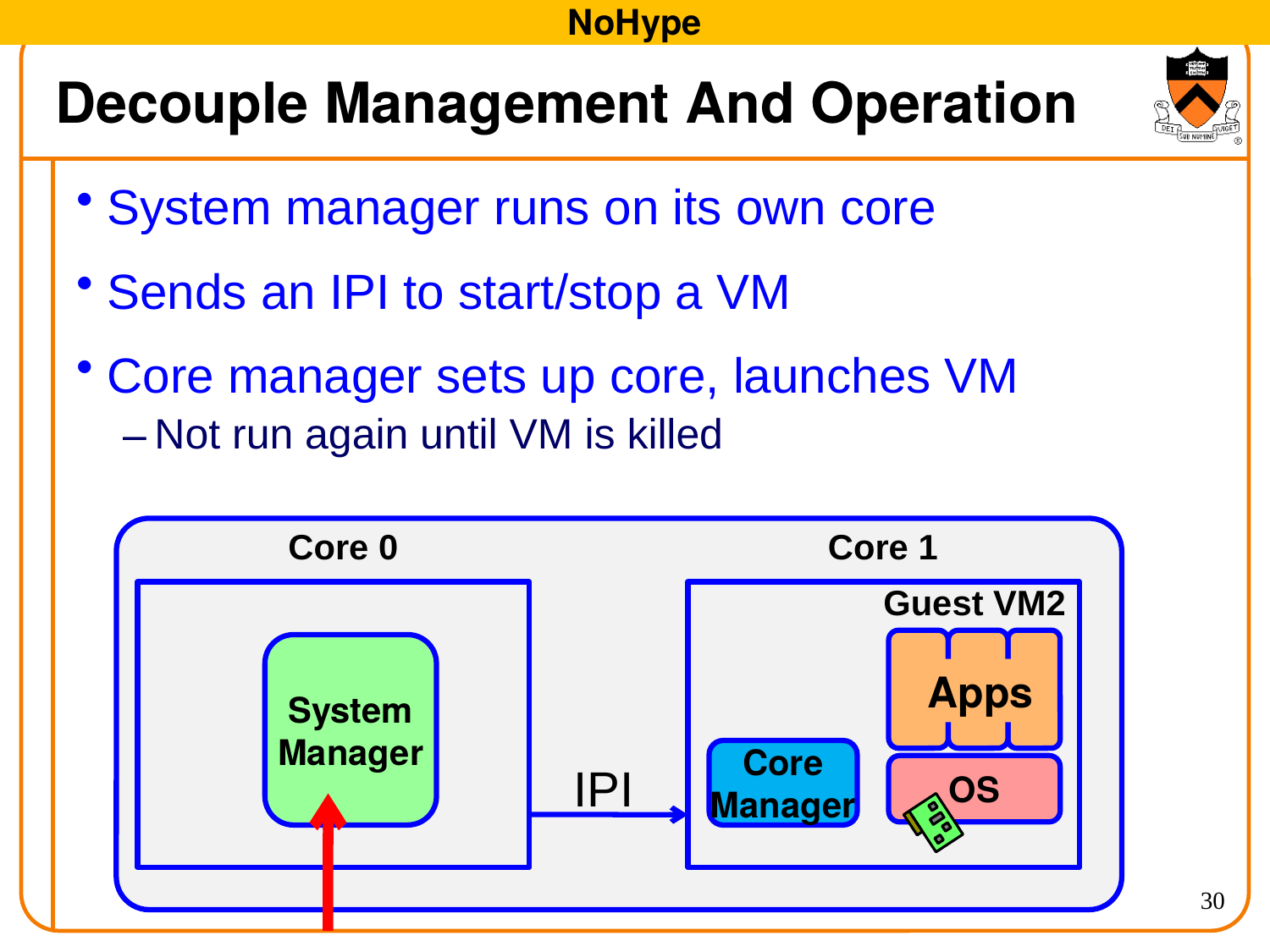

NoHype
# Decouple Management And Operation
System manager runs on its own core
Sends an IPI to start/stop a VM
Core manager sets up core, launches VM
Not run again until VM is killed

Core 0
Core 1

Guest VM2

System
Manager
Apps
Core
Manager
IPI
OS

30